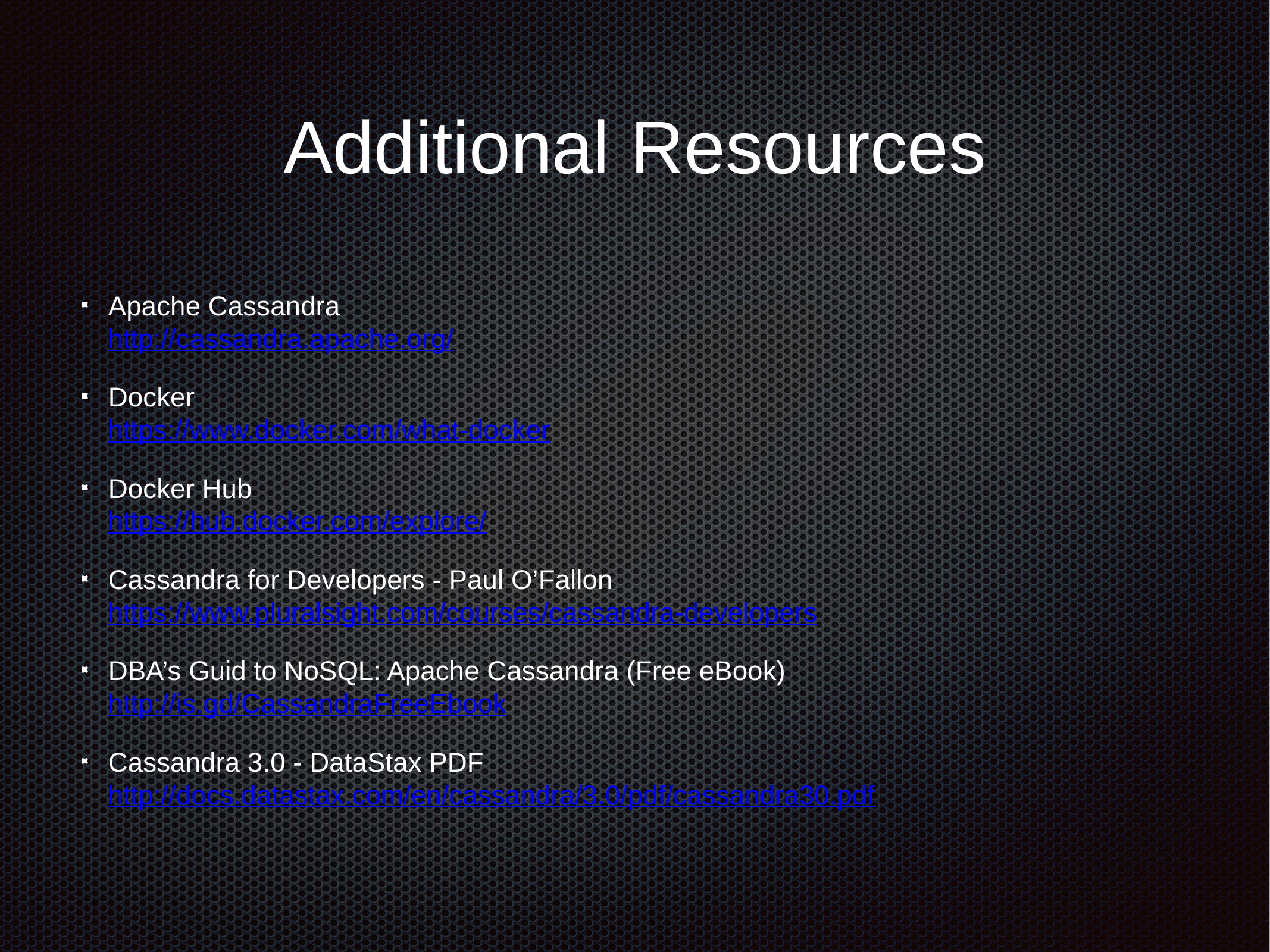

# Additional Resources
Apache Cassandra
http://cassandra.apache.org/
Docker
https://www.docker.com/what-docker
Docker Hub
https://hub.docker.com/explore/
Cassandra for Developers - Paul O’Fallon
https://www.pluralsight.com/courses/cassandra-developers
DBA’s Guid to NoSQL: Apache Cassandra (Free eBook)
http://is.gd/CassandraFreeEbook
Cassandra 3.0 - DataStax PDF
http://docs.datastax.com/en/cassandra/3.0/pdf/cassandra30.pdf